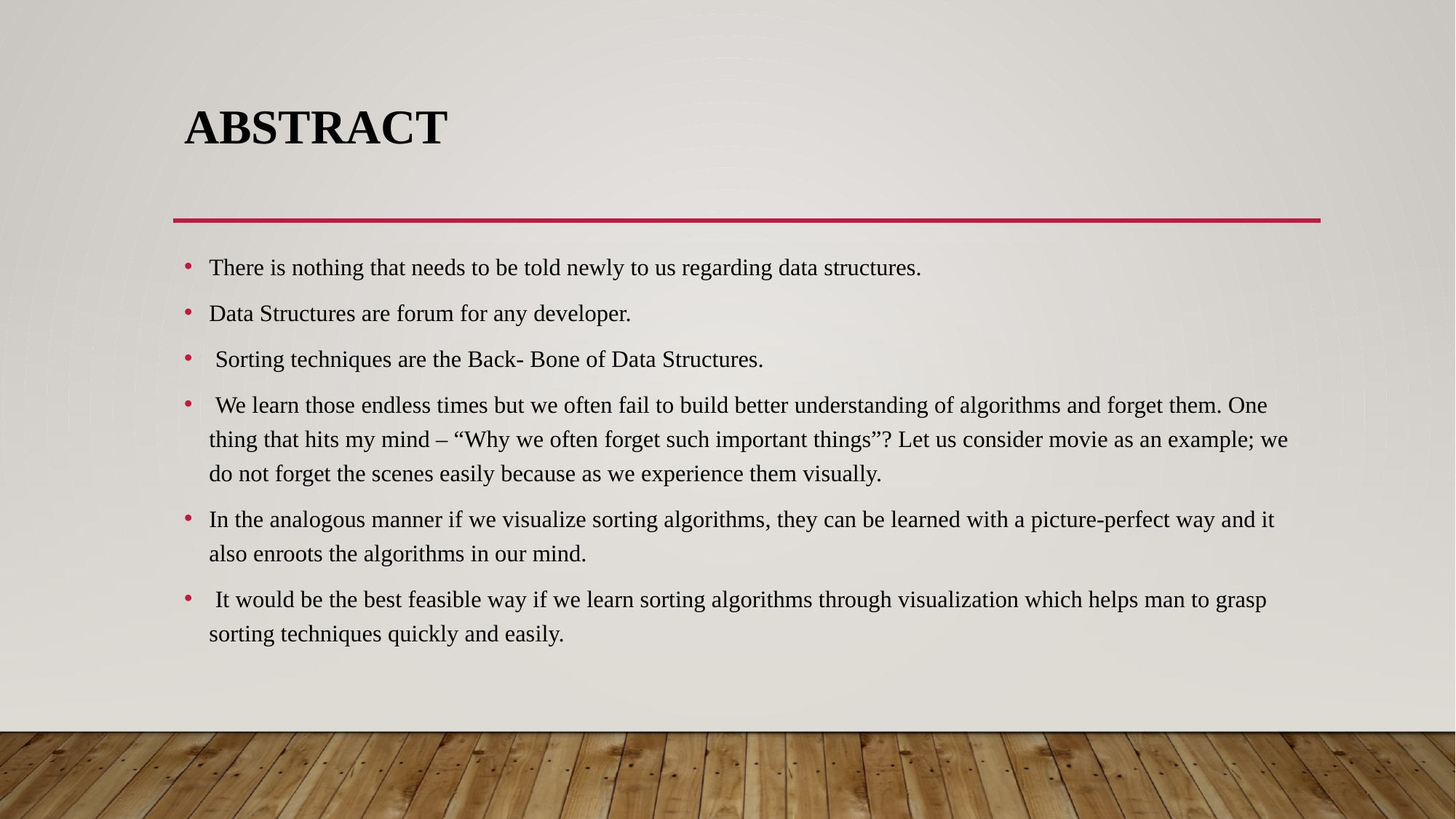

# ABSTRACT
There is nothing that needs to be told newly to us regarding data structures.
Data Structures are forum for any developer.
 Sorting techniques are the Back- Bone of Data Structures.
 We learn those endless times but we often fail to build better understanding of algorithms and forget them. One thing that hits my mind – “Why we often forget such important things”? Let us consider movie as an example; we do not forget the scenes easily because as we experience them visually.
In the analogous manner if we visualize sorting algorithms, they can be learned with a picture-perfect way and it also enroots the algorithms in our mind.
 It would be the best feasible way if we learn sorting algorithms through visualization which helps man to grasp sorting techniques quickly and easily.